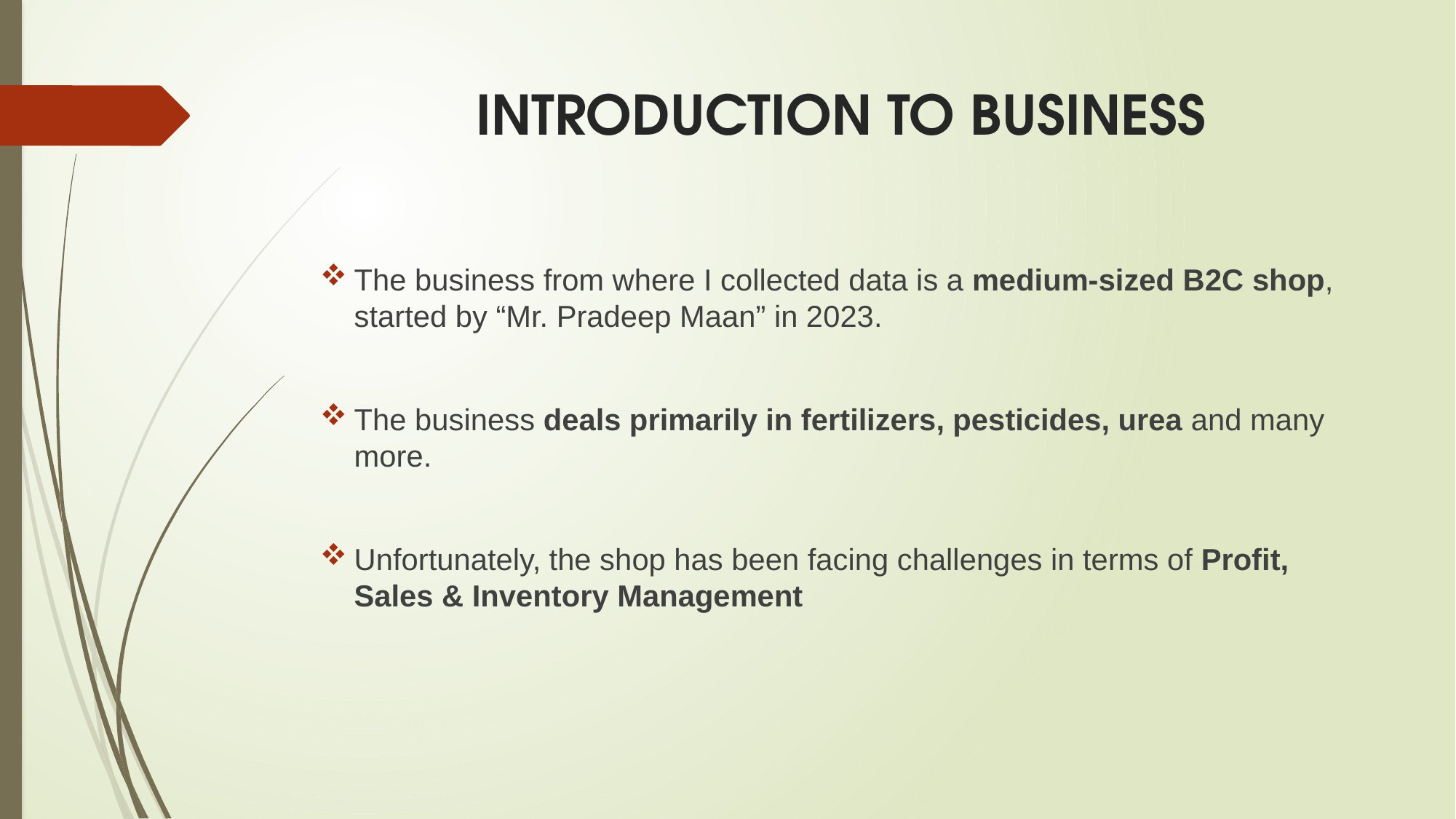

# INTRODUCTION TO BUSINESS
The business from where I collected data is a medium-sized B2C shop, started by “Mr. Pradeep Maan” in 2023.

The business deals primarily in fertilizers, pesticides, urea and many more.

Unfortunately, the shop has been facing challenges in terms of Profit, Sales & Inventory Management